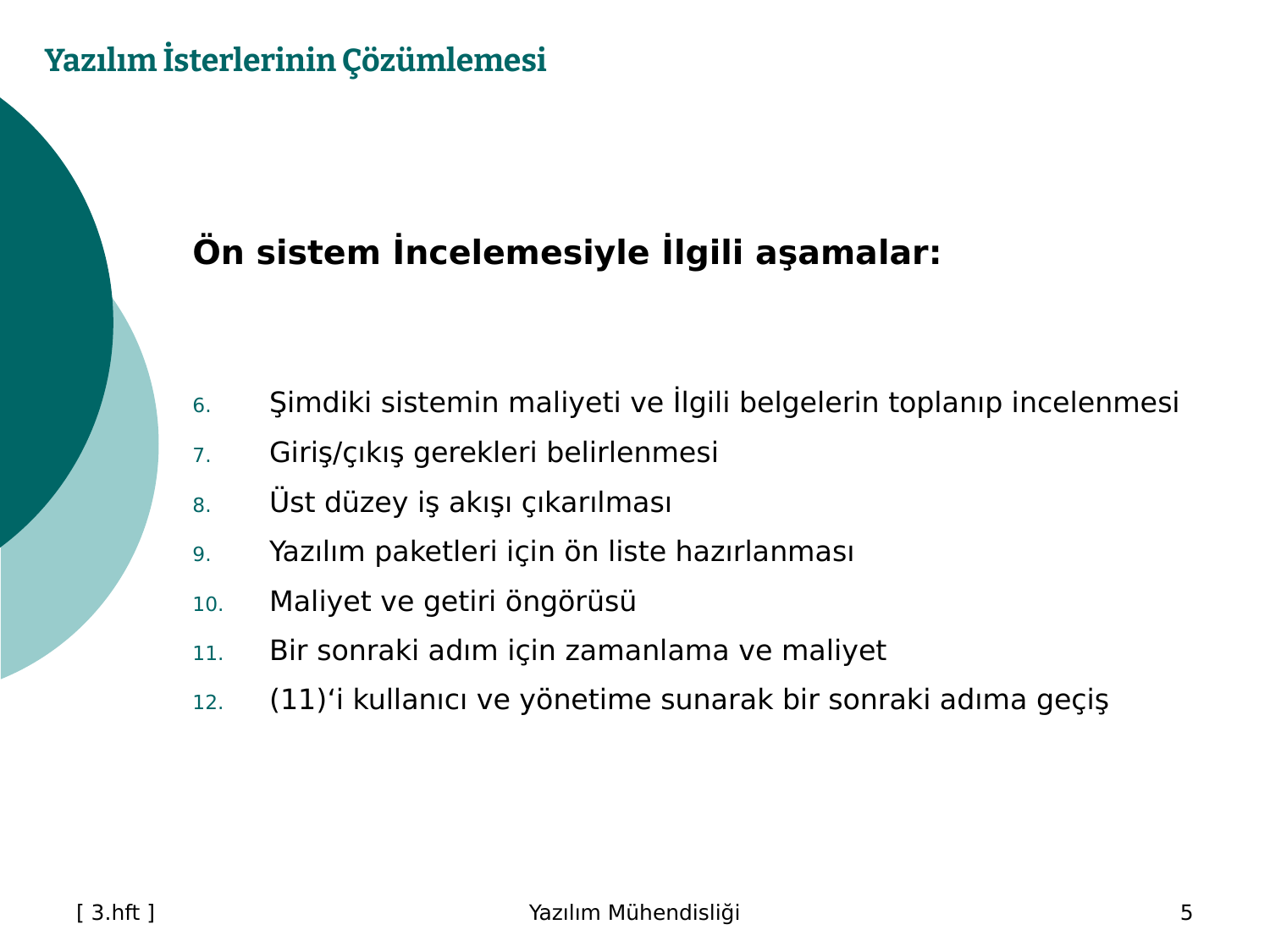

# Yazılım İsterlerinin Çözümlemesi
Ön sistem İncelemesiyle İlgili aşamalar:

Şimdiki sistemin maliyeti ve İlgili belgelerin toplanıp incelenmesi
Giriş/çıkış gerekleri belirlenmesi
Üst düzey iş akışı çıkarılması
Yazılım paketleri için ön liste hazırlanması
Maliyet ve getiri öngörüsü
Bir sonraki adım için zamanlama ve maliyet
(11)‘i kullanıcı ve yönetime sunarak bir sonraki adıma geçiş

[ 3.hft ]
Yazılım Mühendisliği
5